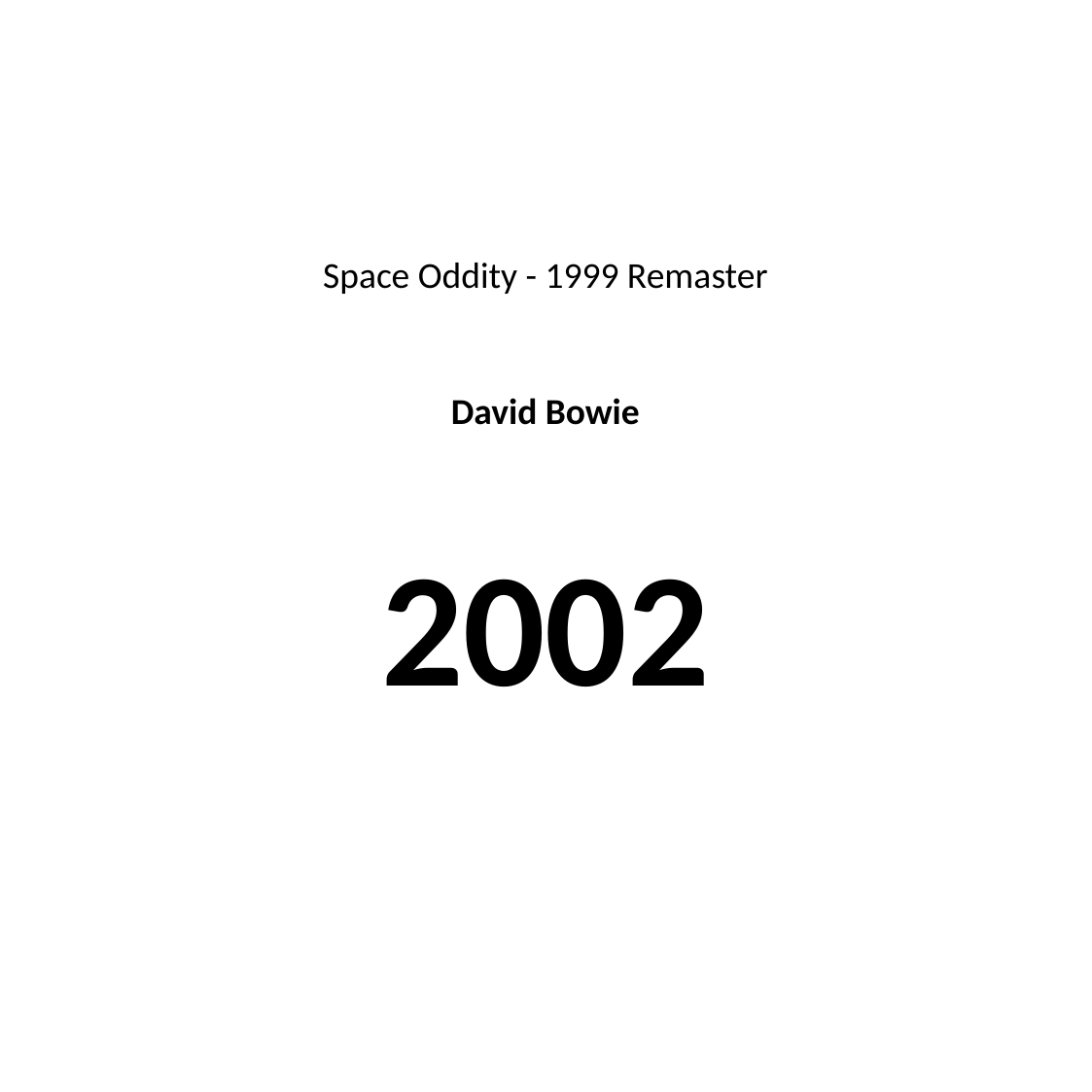

#

Space Oddity - 1999 Remaster

David Bowie

2002